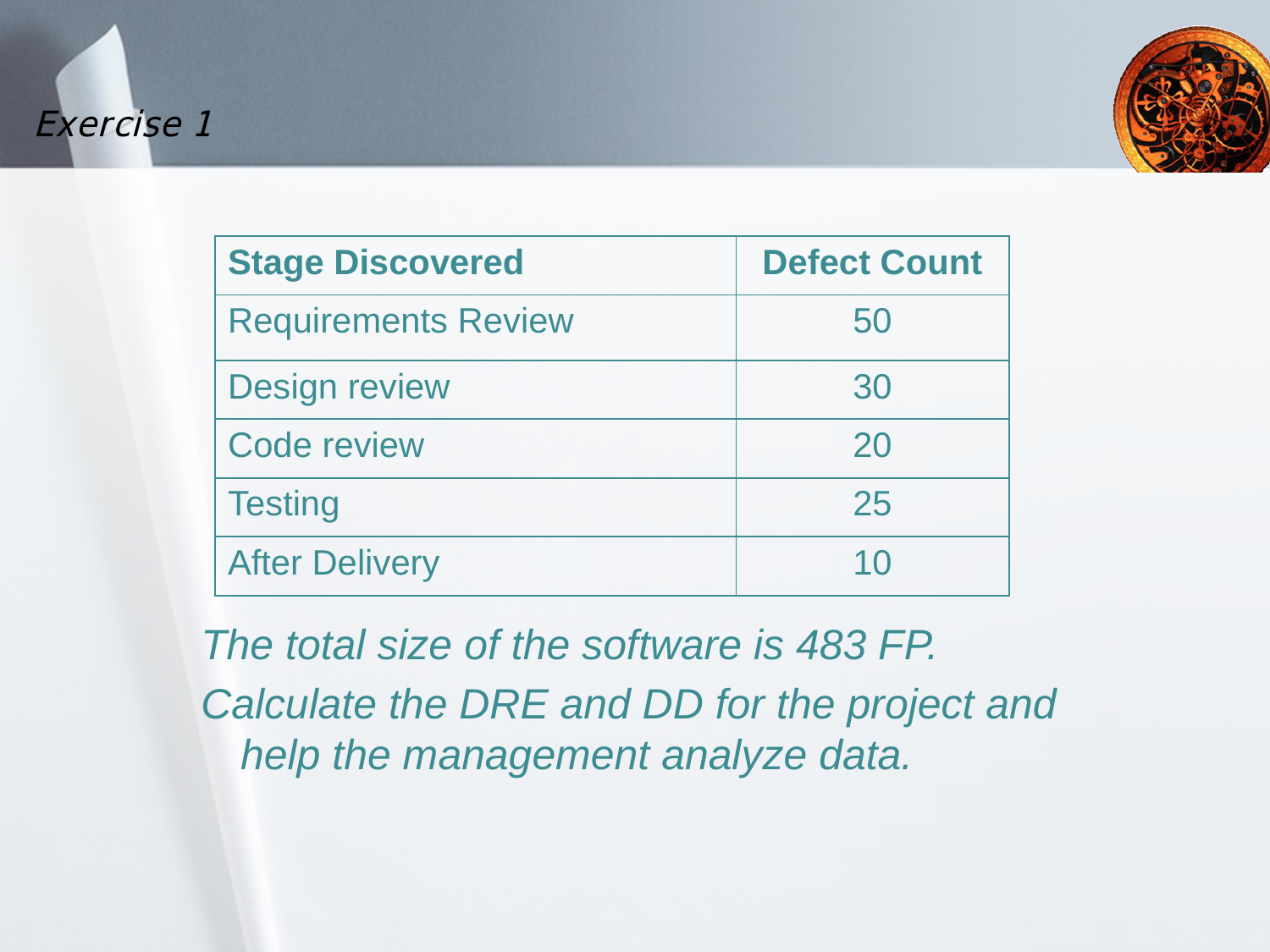

Exercise 1

The total size of the software is 483 FP.
Calculate the DRE and DD for the project and help the management analyze data.

| Stage Discovered | Defect Count |
| --- | --- |
| Requirements Review | 50 |
| Design review | 30 |
| Code review | 20 |
| Testing | 25 |
| After Delivery | 10 |